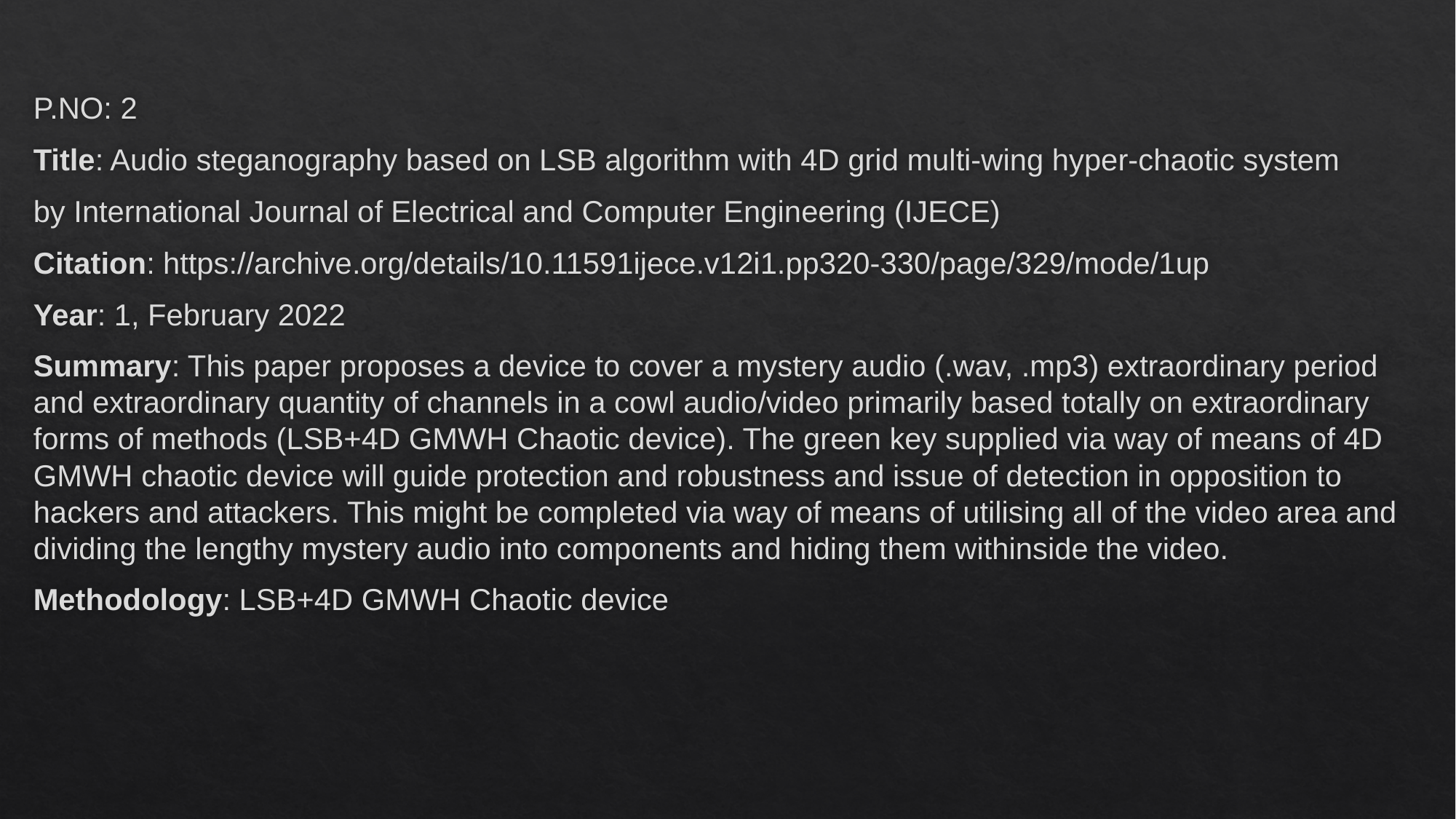

#
P.NO: 2
Title: Audio steganography based on LSB algorithm with 4D grid multi-wing hyper-chaotic system
by International Journal of Electrical and Computer Engineering (IJECE)
Citation: https://archive.org/details/10.11591ijece.v12i1.pp320-330/page/329/mode/1up
Year: 1, February 2022
Summary: This paper proposes a device to cover a mystery audio (.wav, .mp3) extraordinary period and extraordinary quantity of channels in a cowl audio/video primarily based totally on extraordinary forms of methods (LSB+4D GMWH Chaotic device). The green key supplied via way of means of 4D GMWH chaotic device will guide protection and robustness and issue of detection in opposition to hackers and attackers. This might be completed via way of means of utilising all of the video area and dividing the lengthy mystery audio into components and hiding them withinside the video.
Methodology: LSB+4D GMWH Chaotic device